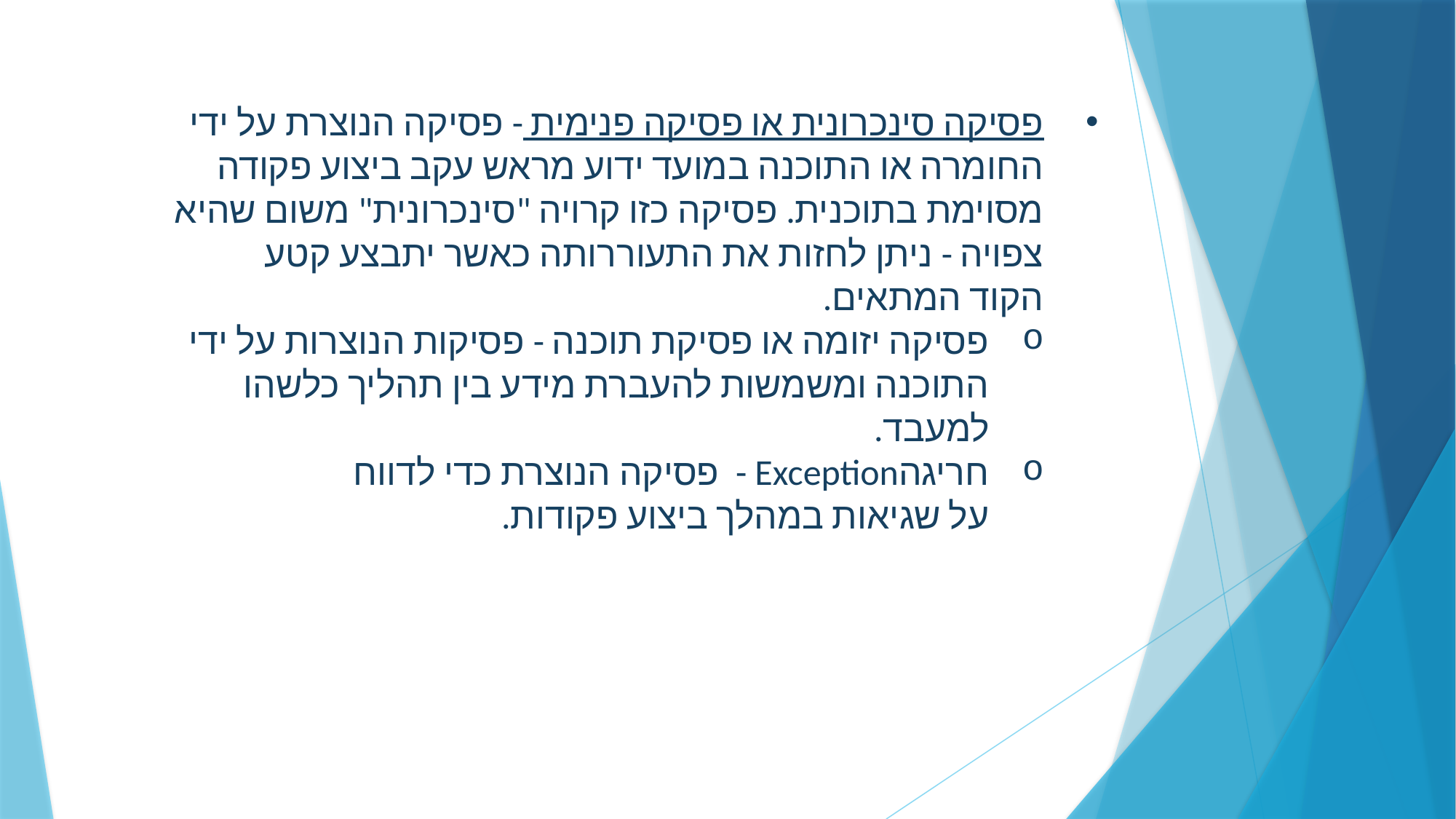

פסיקה סינכרונית או פסיקה פנימית - פסיקה הנוצרת על ידי החומרה או התוכנה במועד ידוע מראש עקב ביצוע פקודה מסוימת בתוכנית. פסיקה כזו קרויה "סינכרונית" משום שהיא צפויה - ניתן לחזות את התעוררותה כאשר יתבצע קטע הקוד המתאים.
פסיקה יזומה או פסיקת תוכנה - פסיקות הנוצרות על ידי התוכנה ומשמשות להעברת מידע בין תהליך כלשהו למעבד.
חריגהException -  פסיקה הנוצרת כדי לדווח על שגיאות במהלך ביצוע פקודות.